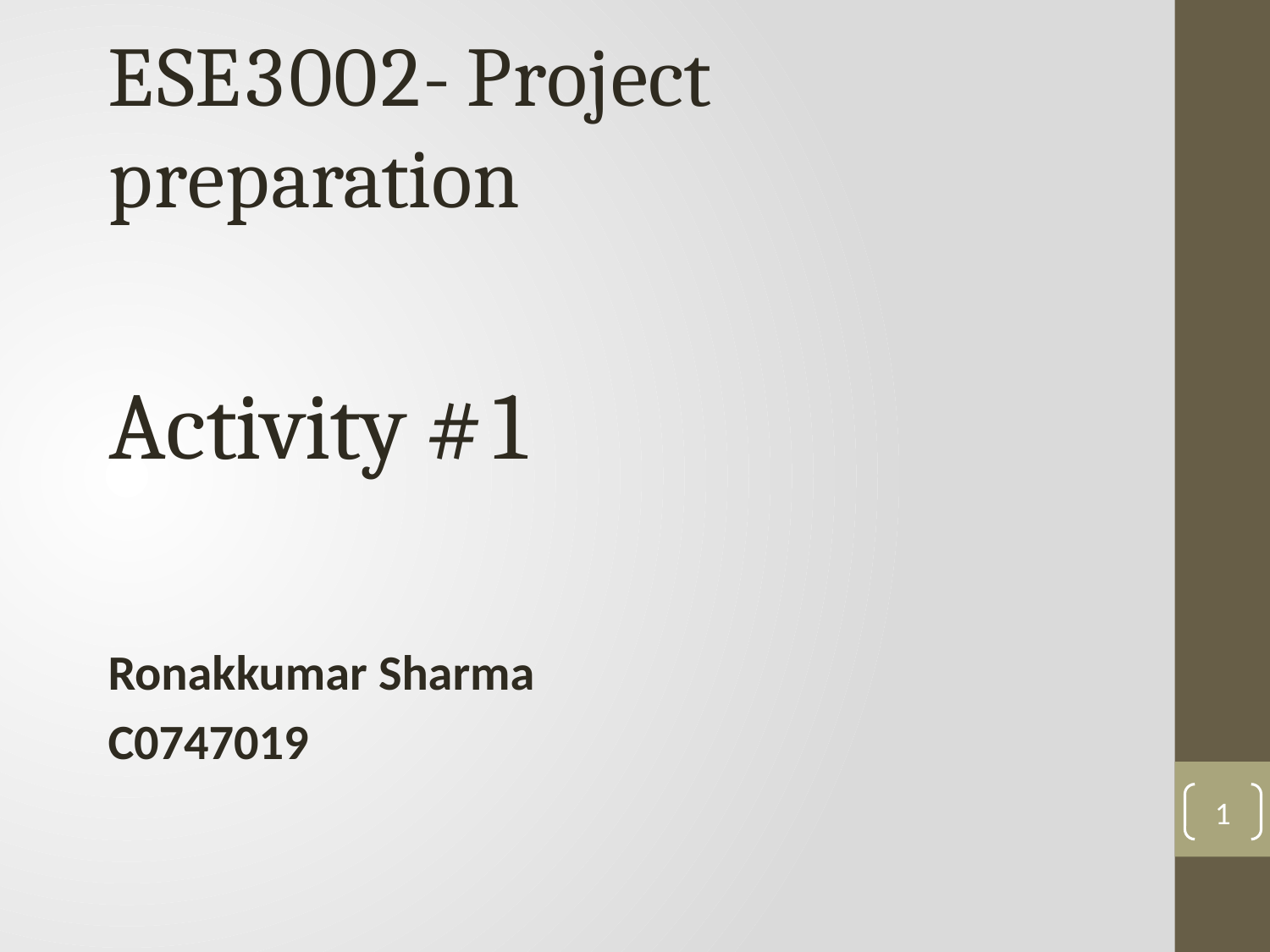

# ESE3002- Project preparation Activity #1
Ronakkumar Sharma
C0747019

1